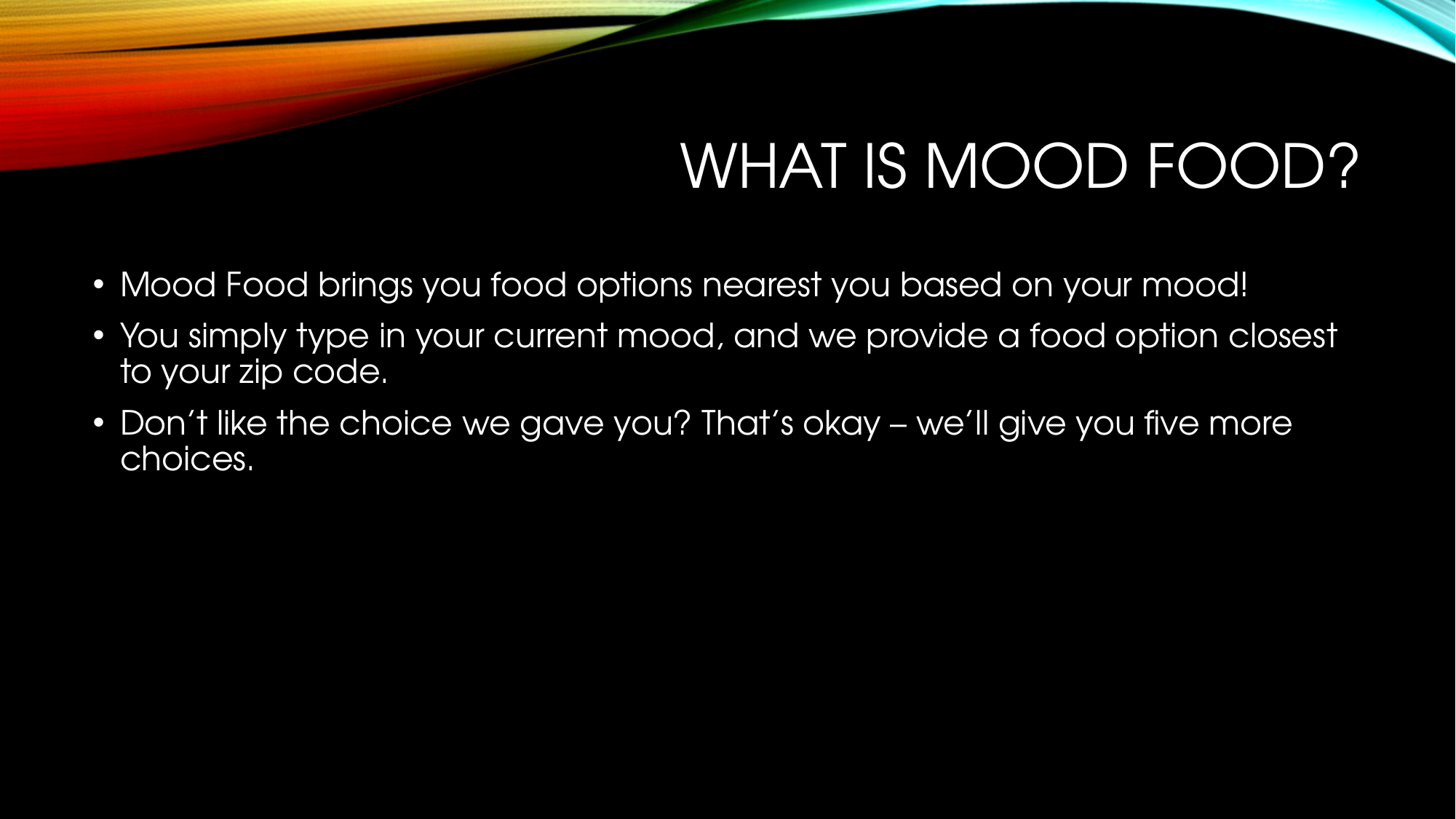

# What is mood food?
Mood Food brings you food options nearest you based on your mood!
You simply type in your current mood, and we provide a food option closest to your zip code.
Don’t like the choice we gave you? That’s okay – we’ll give you five more choices.